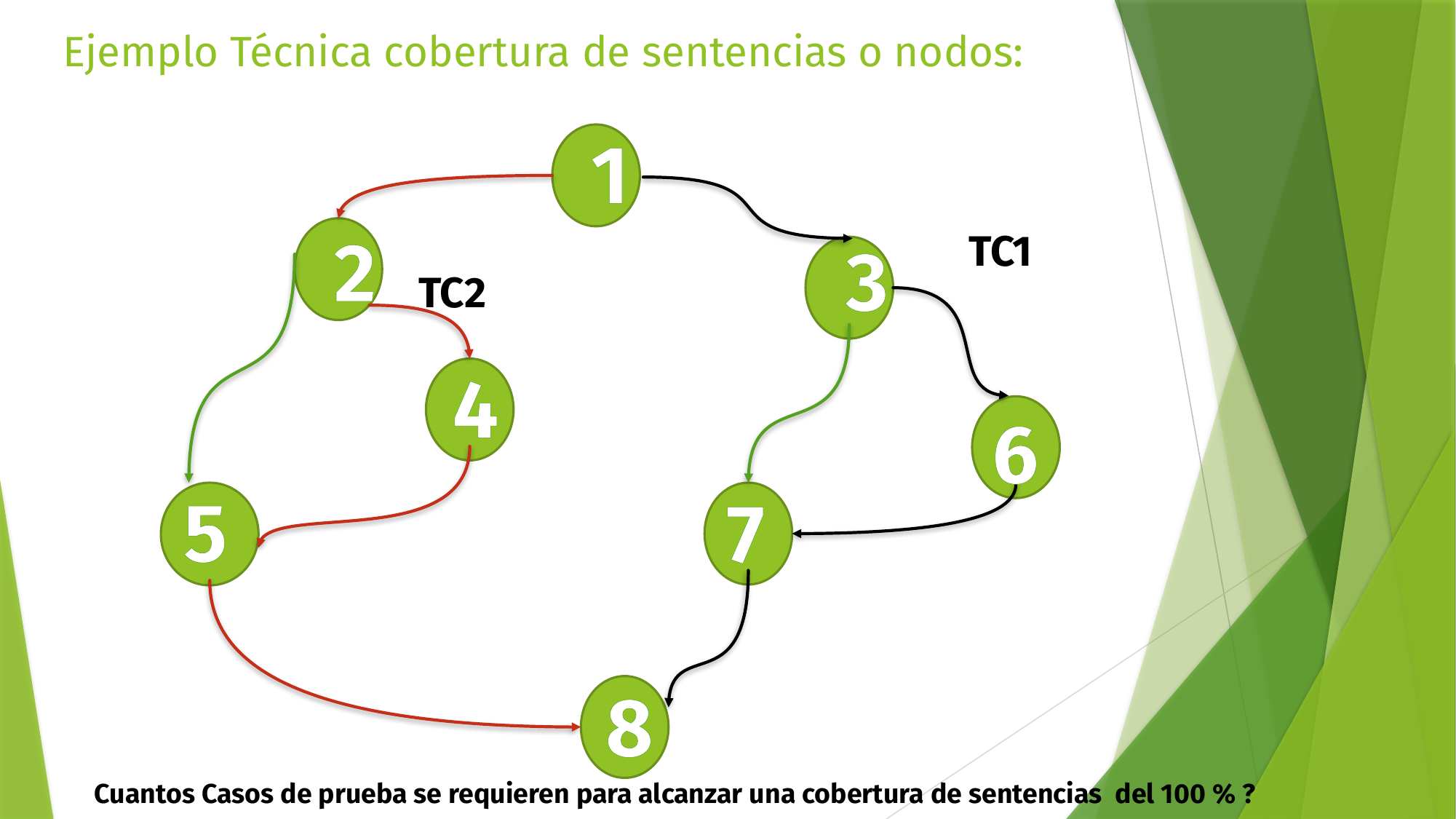

# Ejemplo Técnica cobertura de sentencias o nodos:
1

2

TC1
3

TC2
4

6

5
7

8

Cuantos Casos de prueba se requieren para alcanzar una cobertura de sentencias  del 100 % ?